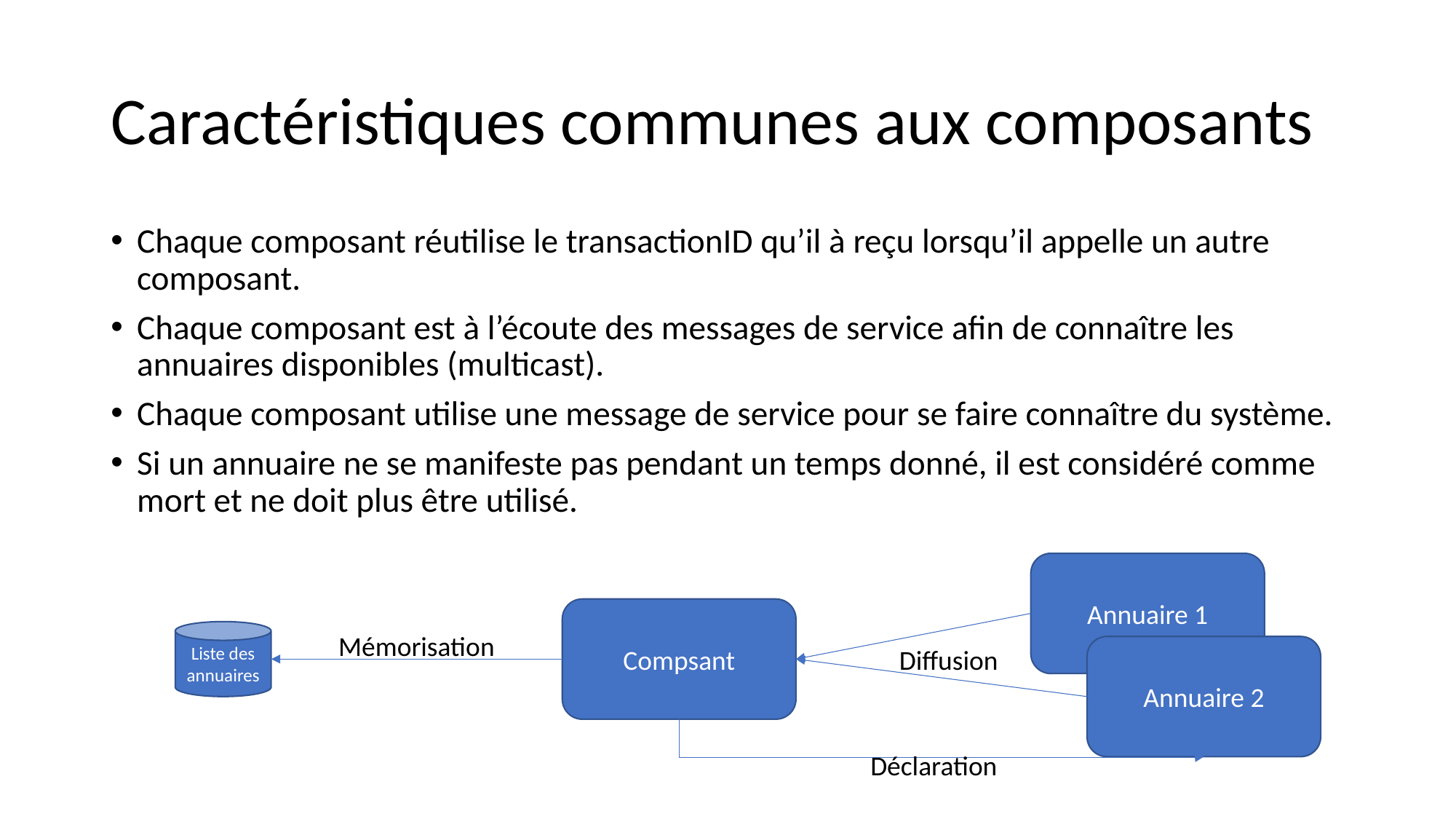

# Caractéristiques communes aux composants
Chaque composant réutilise le transactionID qu’il à reçu lorsqu’il appelle un autre composant.
Chaque composant est à l’écoute des messages de service afin de connaître les annuaires disponibles (multicast).
Chaque composant utilise une message de service pour se faire connaître du système.
Si un annuaire ne se manifeste pas pendant un temps donné, il est considéré comme mort et ne doit plus être utilisé.
Annuaire 1
Compsant
Liste des annuaires
Mémorisation
Annuaire 2
Diffusion
Déclaration